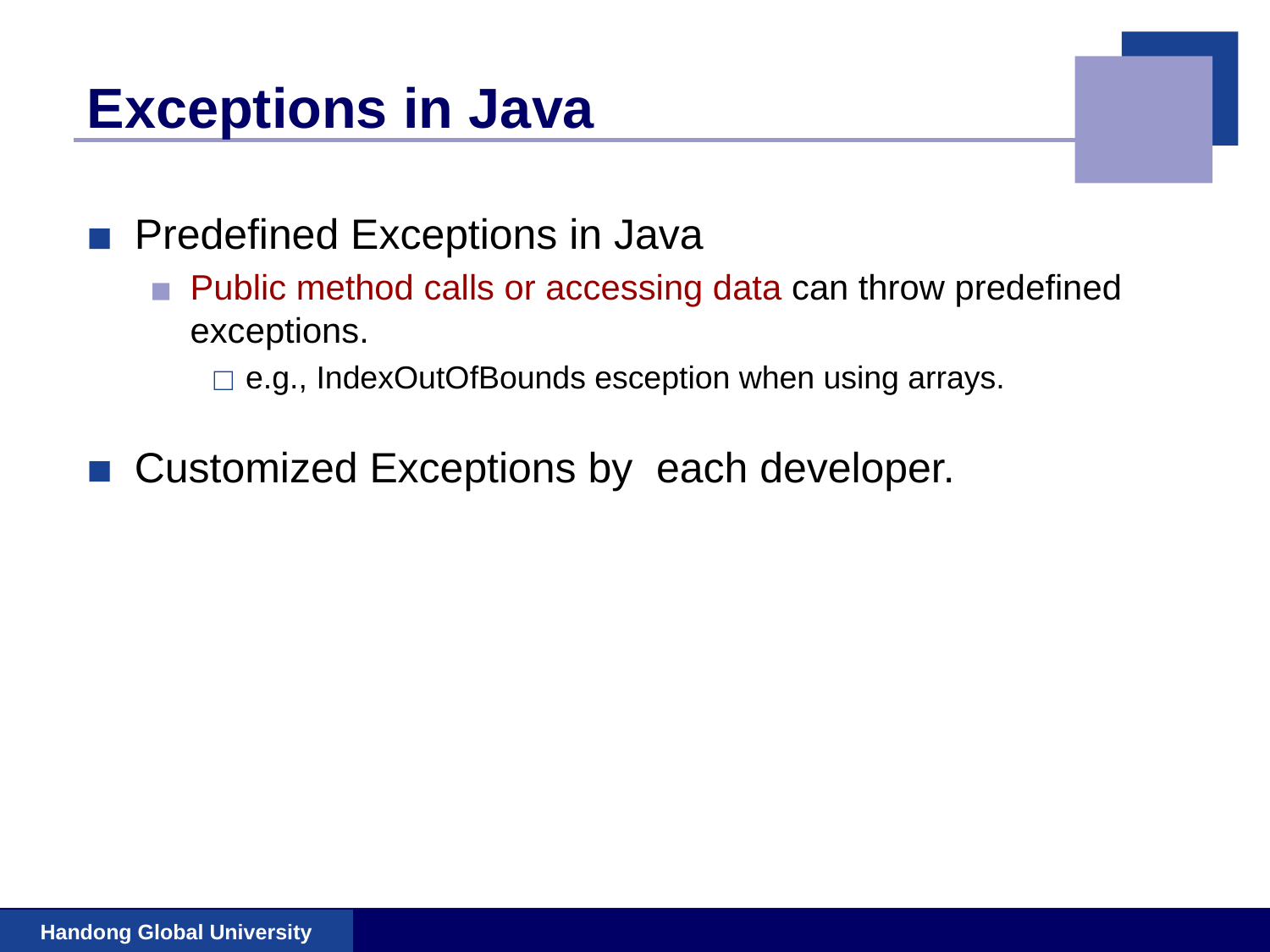

# Exceptions in Java
Predefined Exceptions in Java
Public method calls or accessing data can throw predefined exceptions.
e.g., IndexOutOfBounds esception when using arrays.
Customized Exceptions by  each developer.